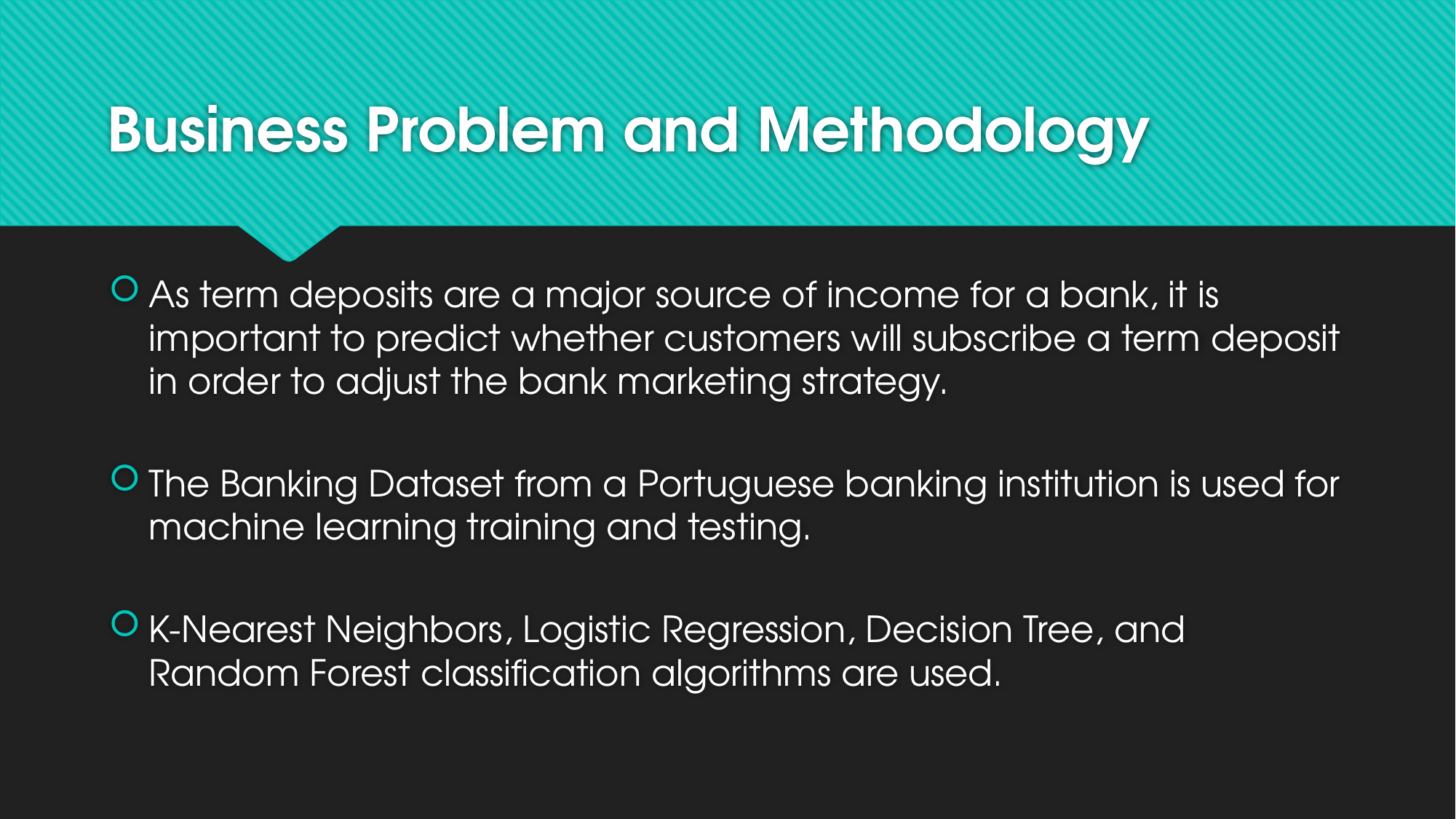

# Business Problem and Methodology
As term deposits are a major source of income for a bank, it is important to predict whether customers will subscribe a term deposit in order to adjust the bank marketing strategy.
The Banking Dataset from a Portuguese banking institution is used for machine learning training and testing.
K-Nearest Neighbors, Logistic Regression, Decision Tree, and Random Forest classification algorithms are used.